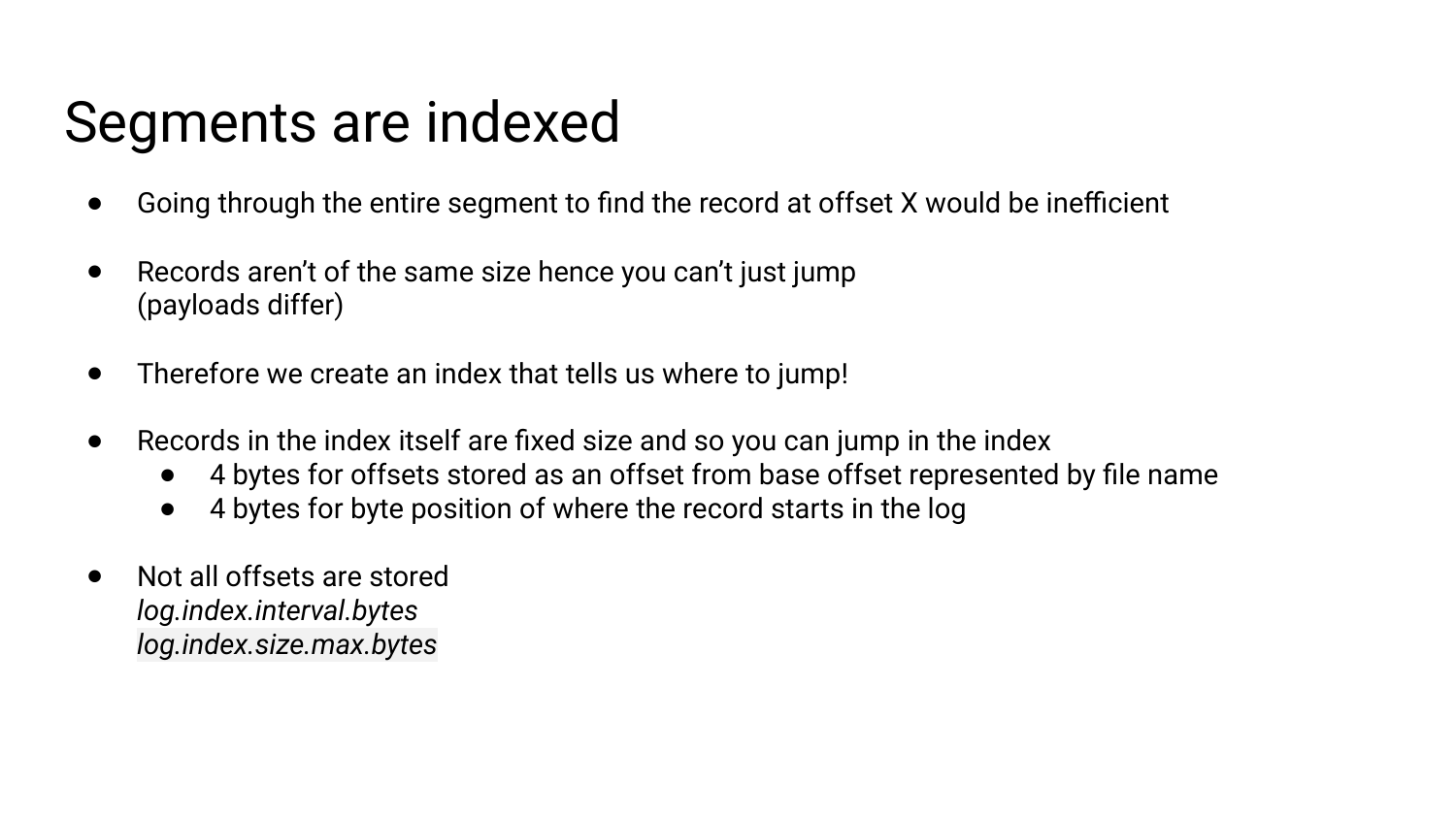

# Segments are indexed

Going through the entire segment to find the record at offset X would be inefficient

Records aren’t of the same size hence you can’t just jump
(payloads differ)

Therefore we create an index that tells us where to jump!

Records in the index itself are fixed size and so you can jump in the index
4 bytes for offsets stored as an offset from base offset represented by file name
4 bytes for byte position of where the record starts in the log

Not all offsets are stored
log.index.interval.bytes
log.index.size.max.bytes